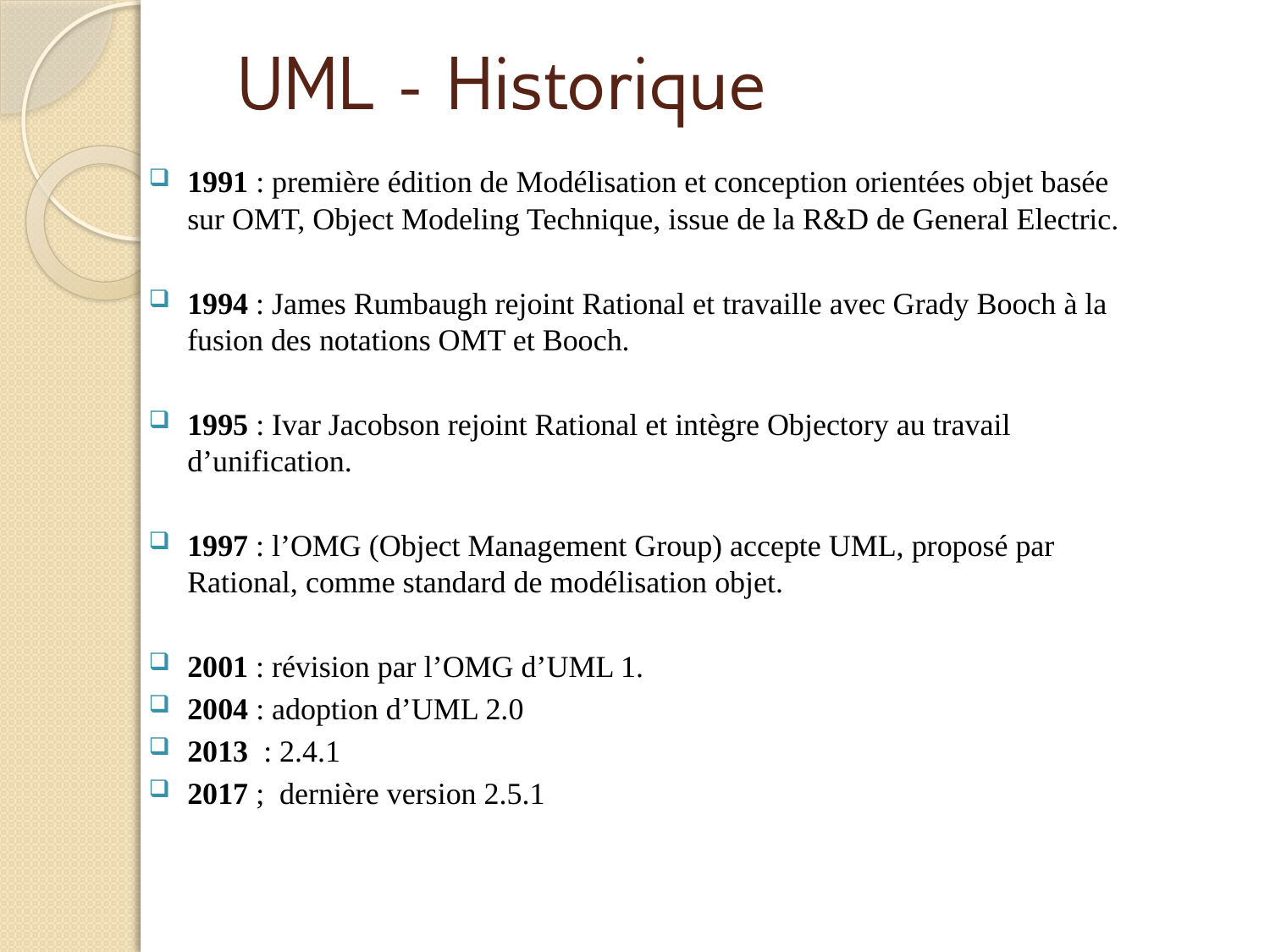

# UML - Historique
1991 : première édition de Modélisation et conception orientées objet basée sur OMT, Object Modeling Technique, issue de la R&D de General Electric.

1994 : James Rumbaugh rejoint Rational et travaille avec Grady Booch à la fusion des notations OMT et Booch.

1995 : Ivar Jacobson rejoint Rational et intègre Objectory au travail d’unification.

1997 : l’OMG (Object Management Group) accepte UML, proposé par Rational, comme standard de modélisation objet.

2001 : révision par l’OMG d’UML 1.
2004 : adoption d’UML 2.0
2013  : 2.4.1
2017 ;  dernière version 2.5.1